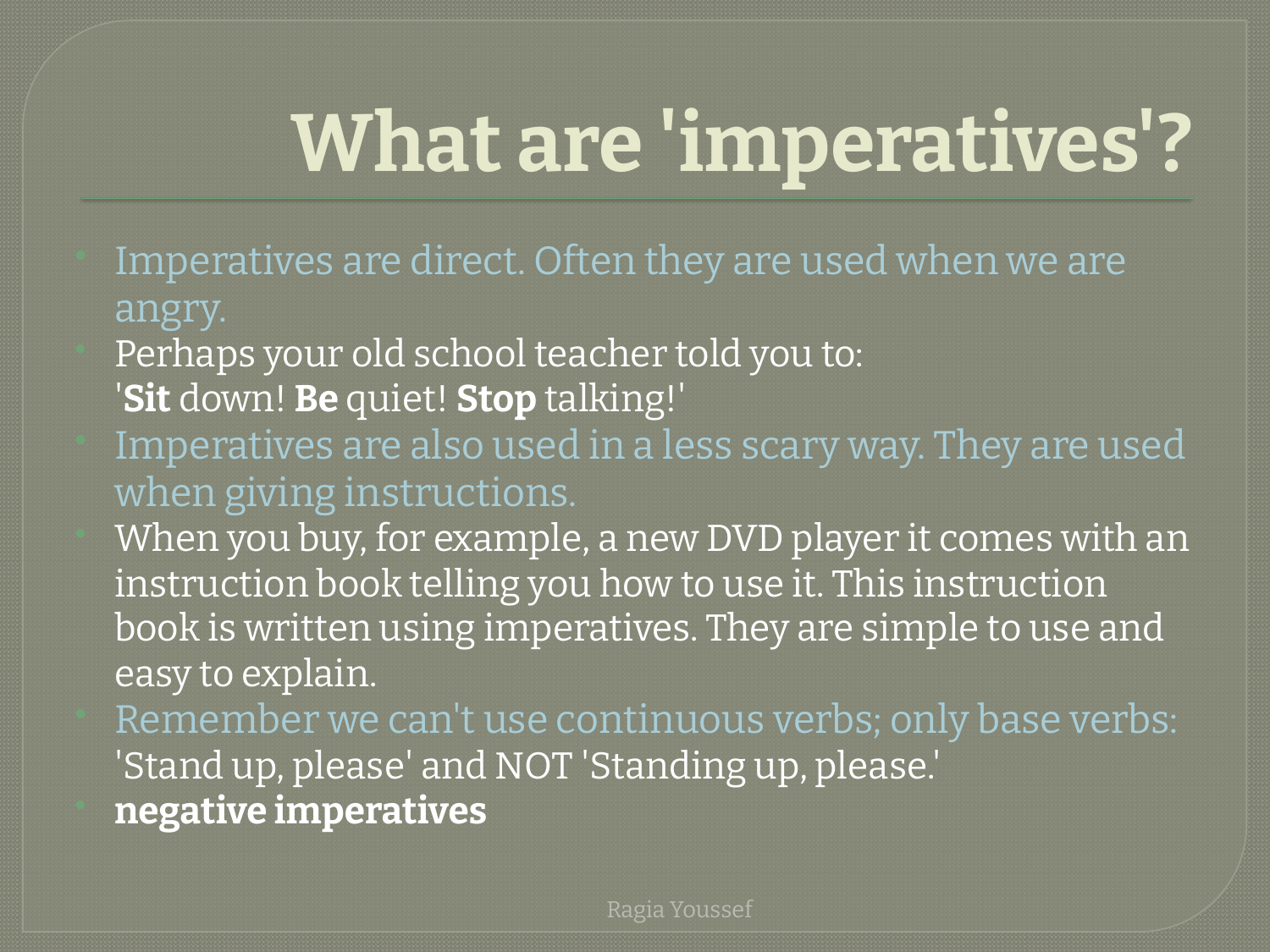

# What are 'imperatives'?
Imperatives are direct. Often they are used when we are angry.
Perhaps your old school teacher told you to:
'Sit down! Be quiet! Stop talking!'
Imperatives are also used in a less scary way. They are used when giving instructions.
When you buy, for example, a new DVD player it comes with an instruction book telling you how to use it. This instruction book is written using imperatives. They are simple to use and easy to explain.
Remember we can't use continuous verbs; only base verbs:
'Stand up, please' and NOT 'Standing up, please.'
negative imperatives

Ragia Youssef